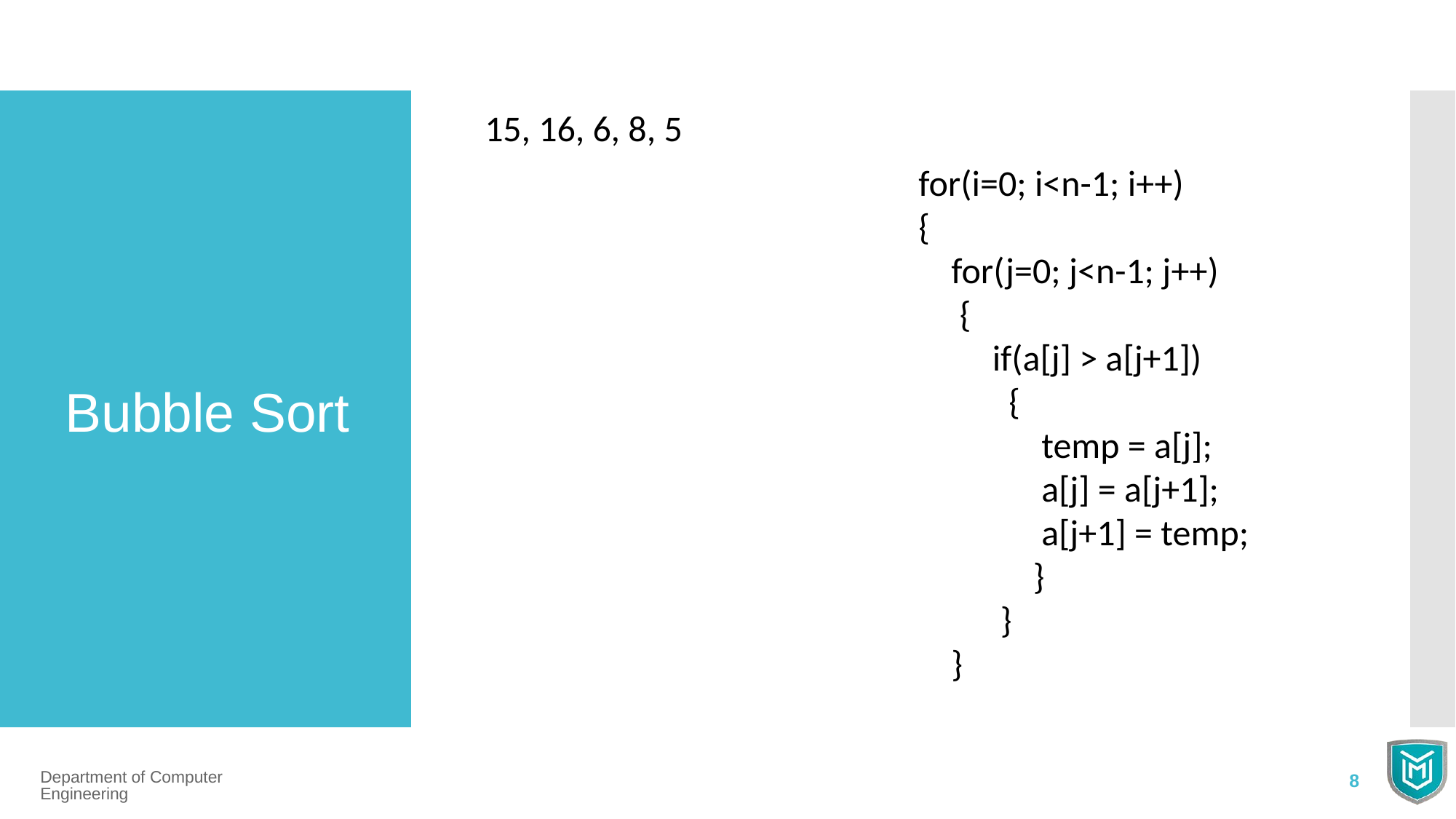

15, 16, 6, 8, 5
for(i=0; i<n-1; i++)
{
    for(j=0; j<n-1; j++)
     {
         if(a[j] > a[j+1])
           {
               temp = a[j];
               a[j] = a[j+1];
               a[j+1] = temp;
              }
          }
    }
Bubble Sort
Department of Computer Engineering
8